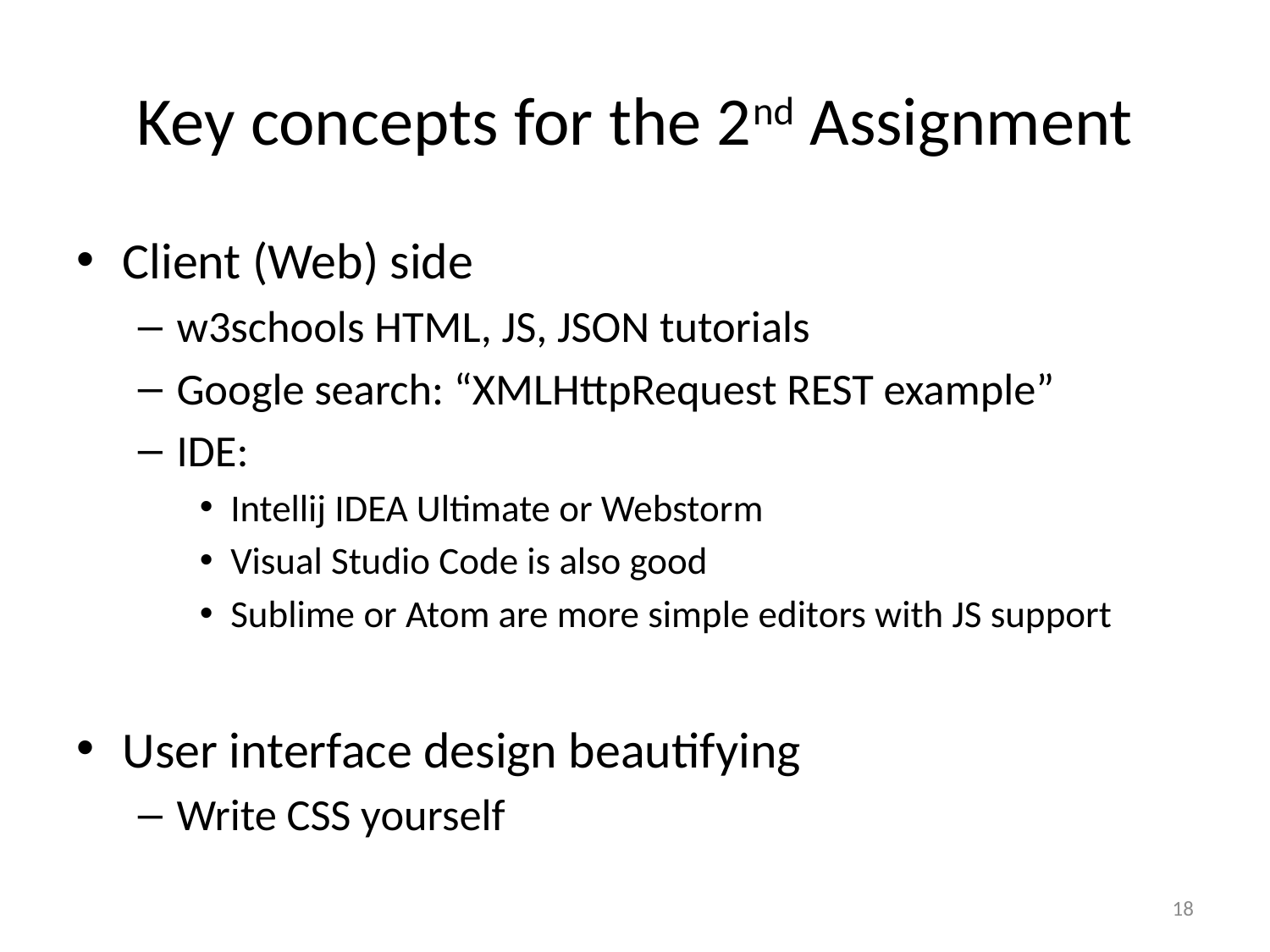

# Key concepts for the 2nd Assignment
Client (Web) side
w3schools HTML, JS, JSON tutorials
Google search: “XMLHttpRequest REST example”
IDE:
Intellij IDEA Ultimate or Webstorm
Visual Studio Code is also good
Sublime or Atom are more simple editors with JS support

User interface design beautifying
Write CSS yourself
18